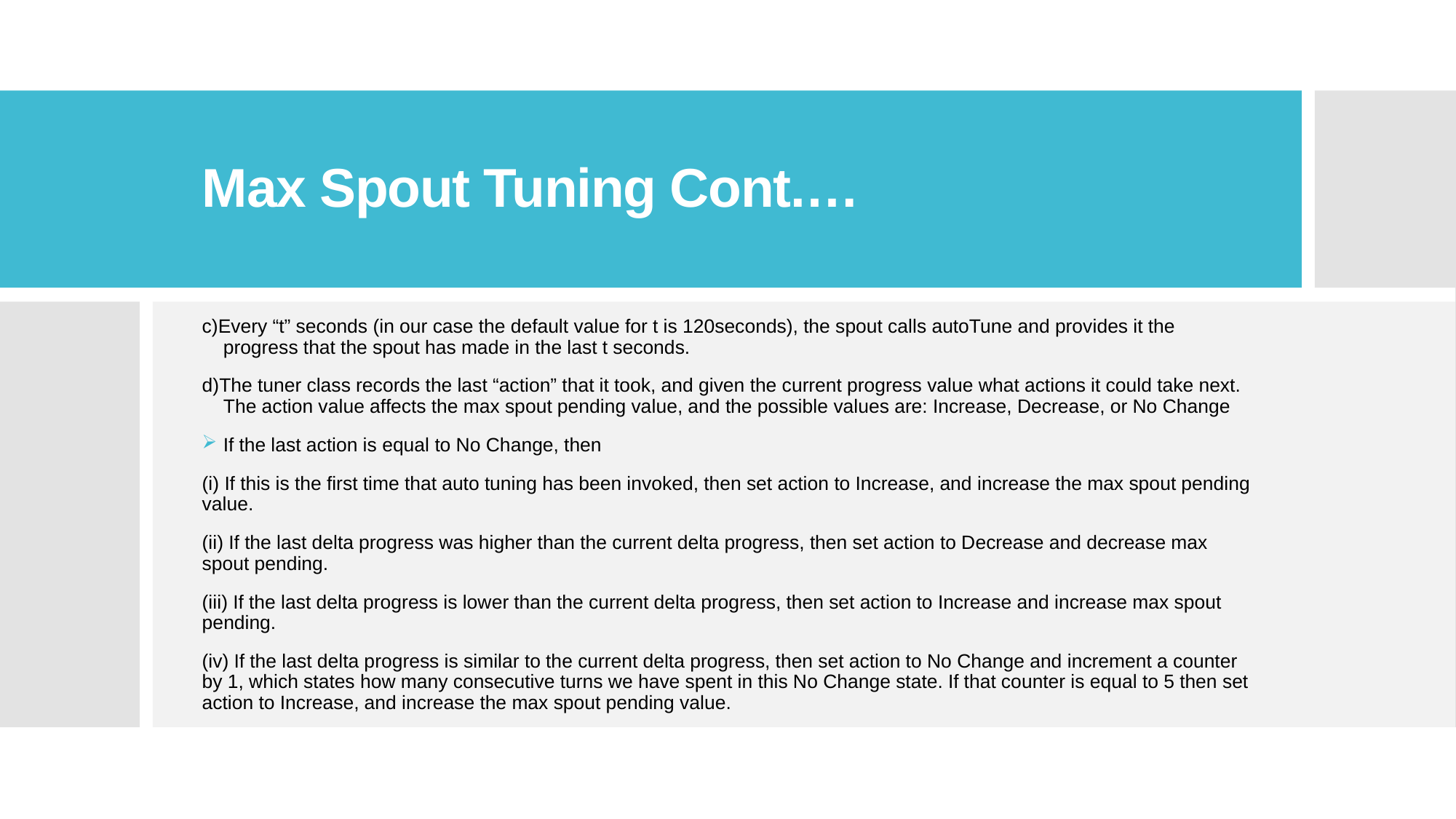

# Max Spout Tuning Cont.…

c)Every “t” seconds (in our case the default value for t is 120seconds), the spout calls autoTune and provides it the progress that the spout has made in the last t seconds.
d)The tuner class records the last “action” that it took, and given the current progress value what actions it could take next. The action value affects the max spout pending value, and the possible values are: Increase, Decrease, or No Change
If the last action is equal to No Change, then
(i) If this is the first time that auto tuning has been invoked, then set action to Increase, and increase the max spout pending value.
(ii) If the last delta progress was higher than the current delta progress, then set action to Decrease and decrease max spout pending.
(iii) If the last delta progress is lower than the current delta progress, then set action to Increase and increase max spout pending.
(iv) If the last delta progress is similar to the current delta progress, then set action to No Change and increment a counter by 1, which states how many consecutive turns we have spent in this No Change state. If that counter is equal to 5 then set action to Increase, and increase the max spout pending value.